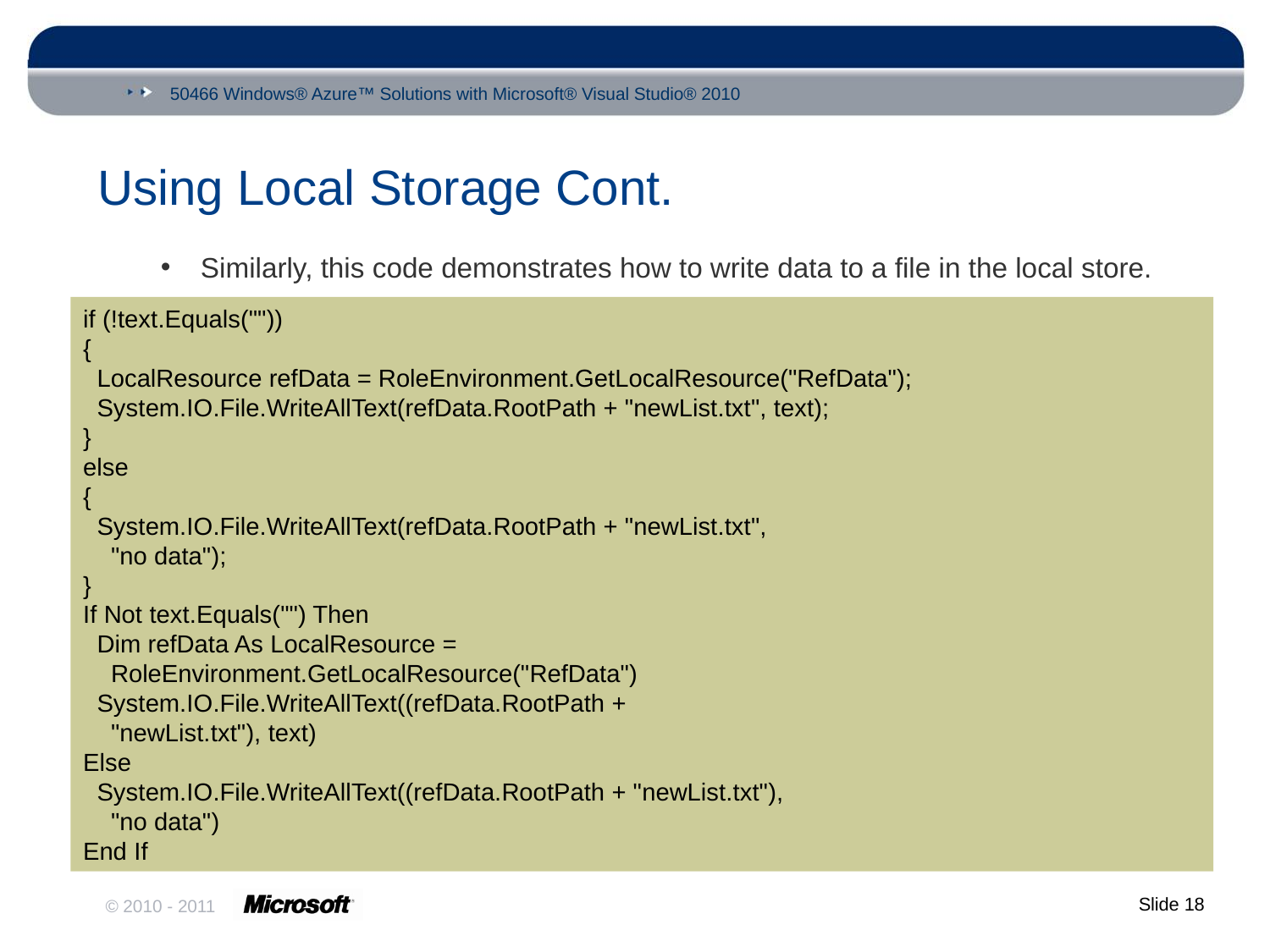

# Using Local Storage Cont.
Similarly, this code demonstrates how to write data to a file in the local store.

if (!text.Equals(""))
{
  LocalResource refData = RoleEnvironment.GetLocalResource("RefData");
  System.IO.File.WriteAllText(refData.RootPath + "newList.txt", text);
}
else
{
  System.IO.File.WriteAllText(refData.RootPath + "newList.txt",
    "no data");
}
If Not text.Equals("") Then
  Dim refData As LocalResource =
    RoleEnvironment.GetLocalResource("RefData")
  System.IO.File.WriteAllText((refData.RootPath +
    "newList.txt"), text)
Else
  System.IO.File.WriteAllText((refData.RootPath + "newList.txt"),
    "no data")
End If